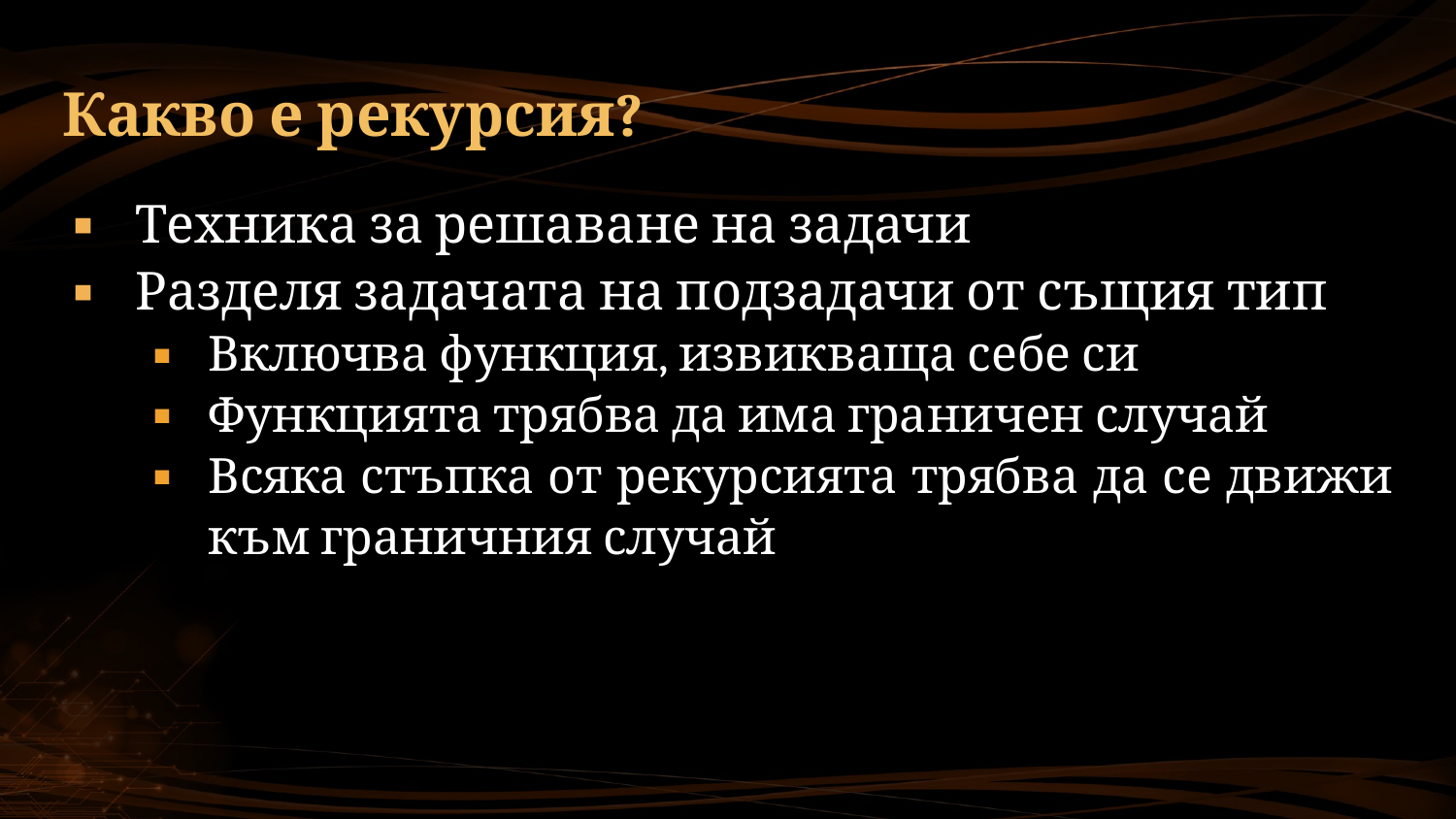

# Какво е рекурсия?
Техника за решаване на задачи
Разделя задачата на подзадачи от същия тип
Включва функция, извикваща себе си
Функцията трябва да има граничен случай
Всяка стъпка от рекурсията трябва да се движи към граничния случай